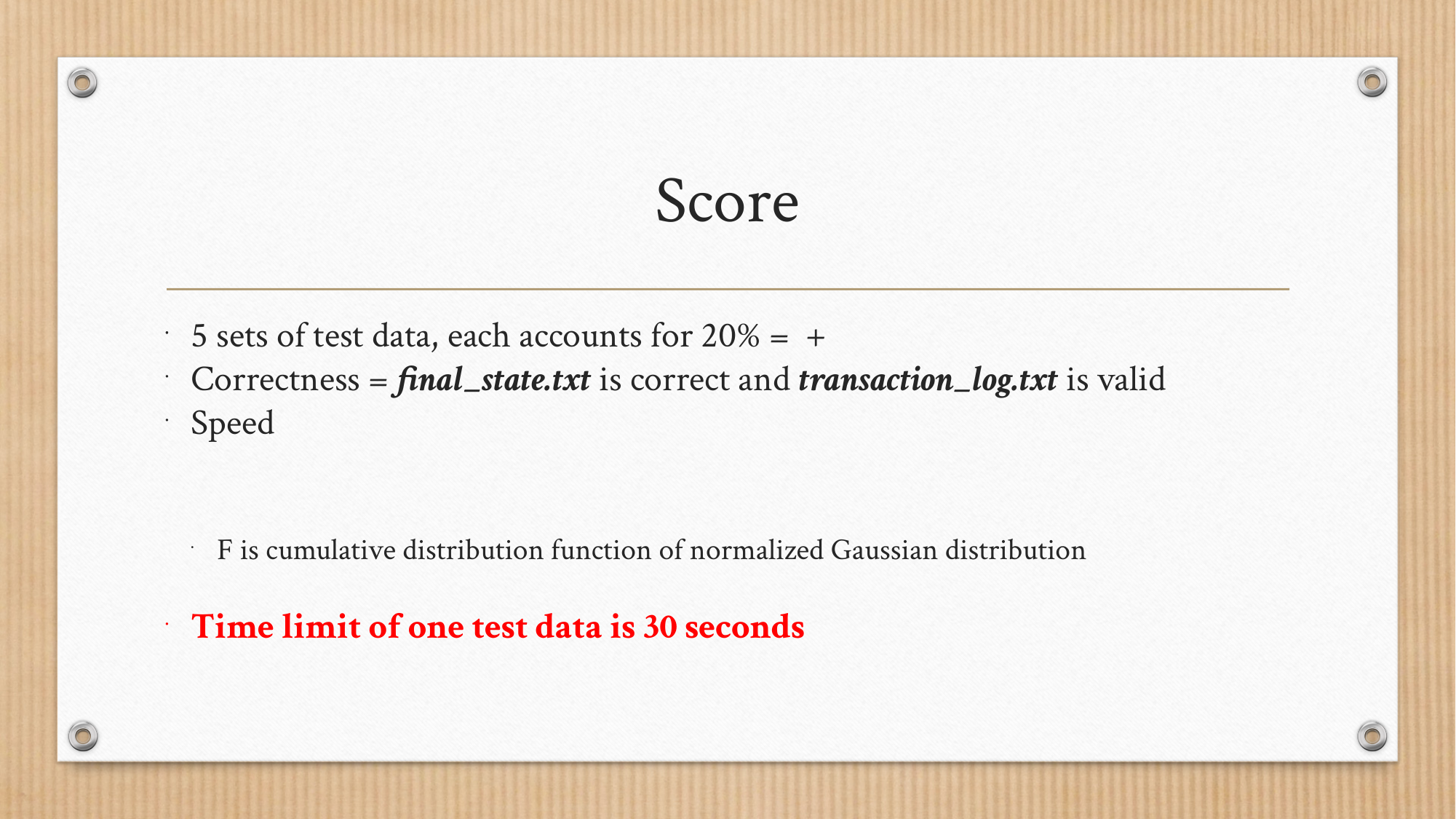

Score
5 sets of test data, each accounts for 20% =  +
Correctness = final_state.txt is correct and transaction_log.txt is valid
Speed

F is cumulative distribution function of normalized Gaussian distribution

Time limit of one test data is 30 seconds